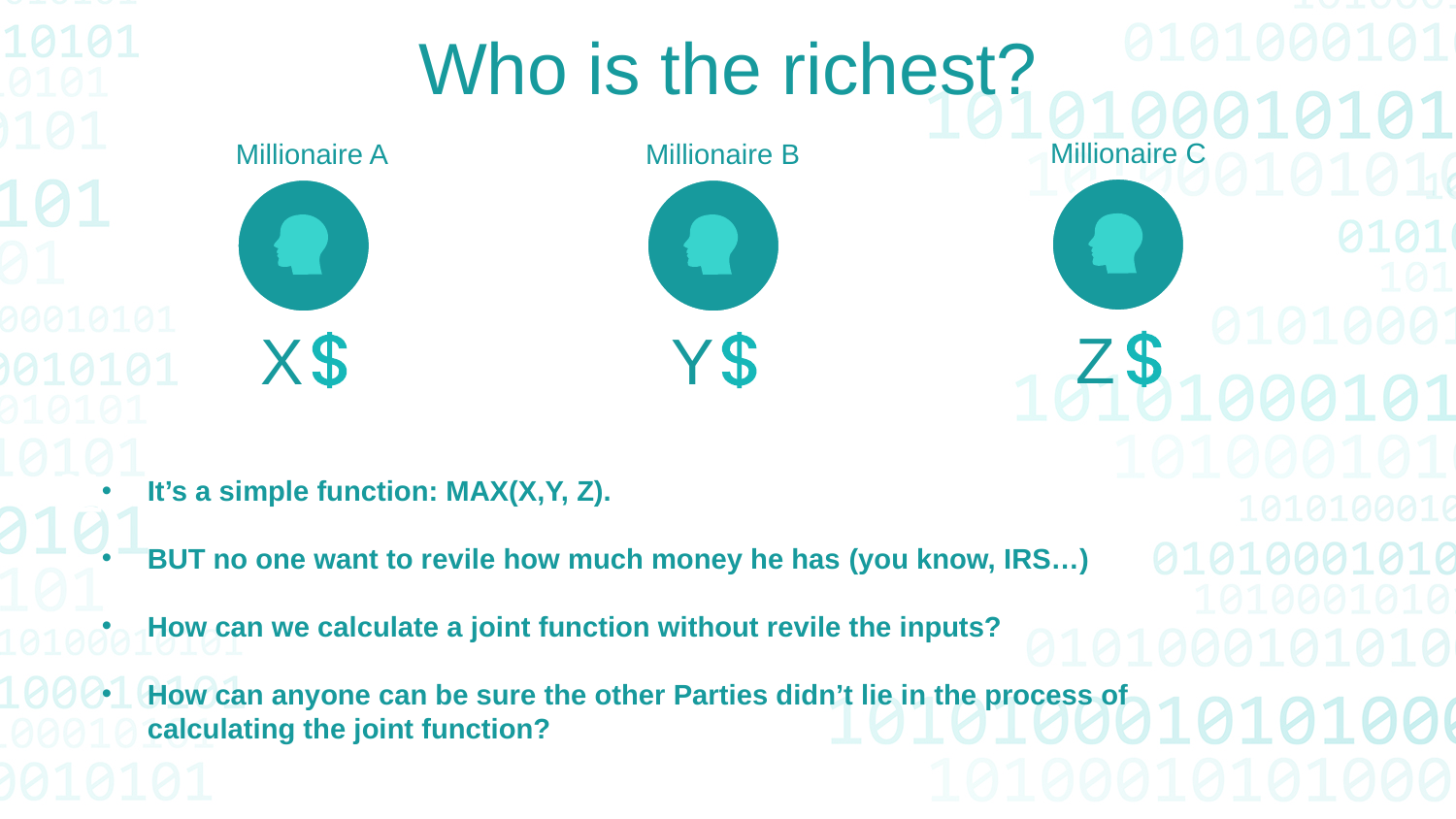

Who is the richest?
Millionaire C
Millionaire A
Millionaire B

Z
X
Y

It’s a simple function: MAX(X,Y, Z).

BUT no one want to revile how much money he has (you know, IRS…)

How can we calculate a joint function without revile the inputs?

How can anyone can be sure the other Parties didn’t lie in the process of calculating the joint function?

03